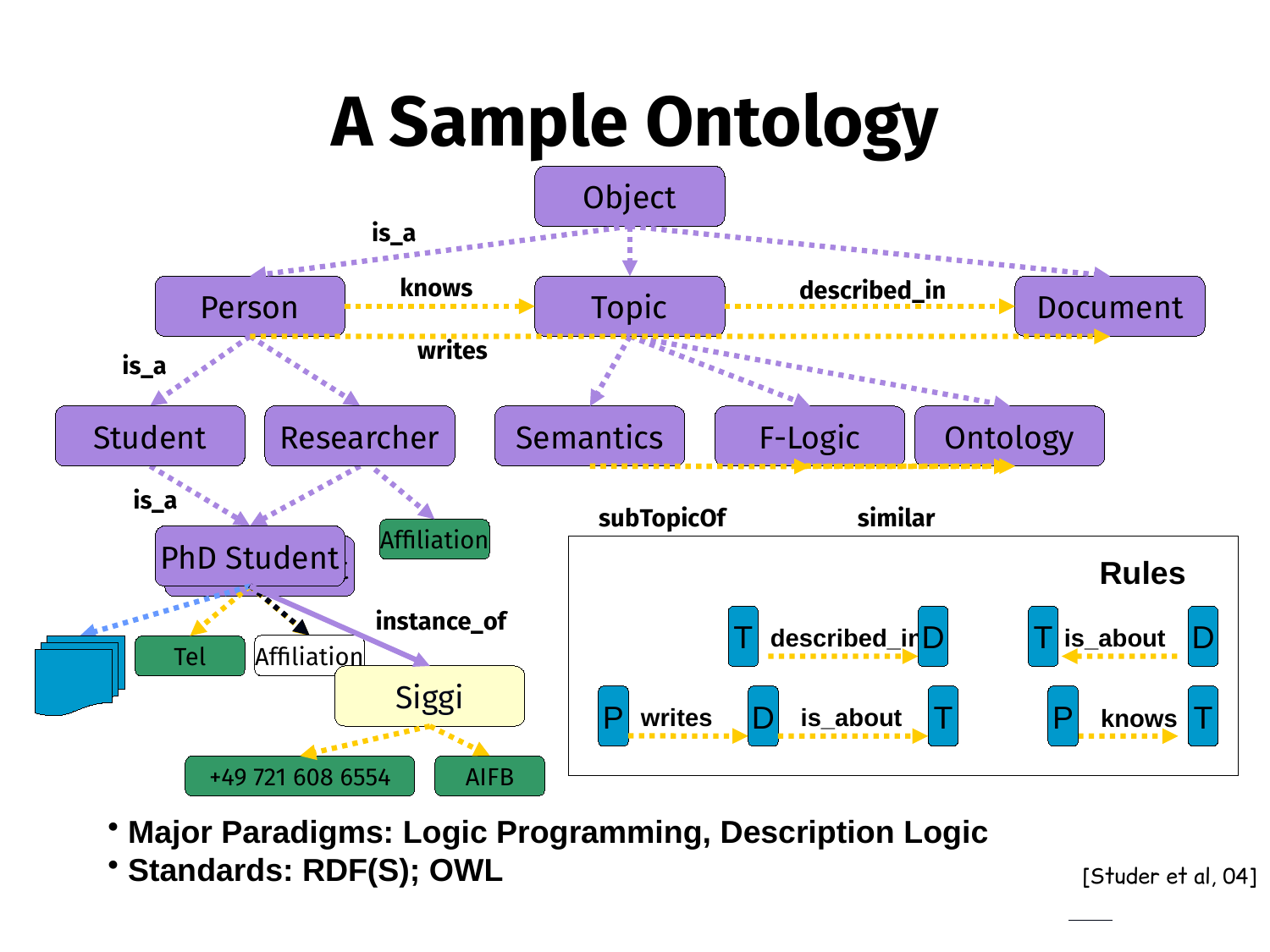

# A Sample Ontology

Object
is_a
is_a
is_a
knows
described_in
Person
Topic
Document
writes
Semantics
F-Logic
Ontology

similar
Student
Researcher

PhD Student
PhD Student
Doktoral Student
PhD Student
F-Logic
Ontology
similar
subTopicOf
Affiliation
Affiliation

Rules
T
D
T
D
described_in

is_about

P
D
T
P
T
writes
is_about

knows

Siggi
+49 721 608 6554
AIFB
Affiliation
instance_of

Tel
 Major Paradigms: Logic Programming, Description Logic
 Standards: RDF(S); OWL

[Studer et al, 04]
40